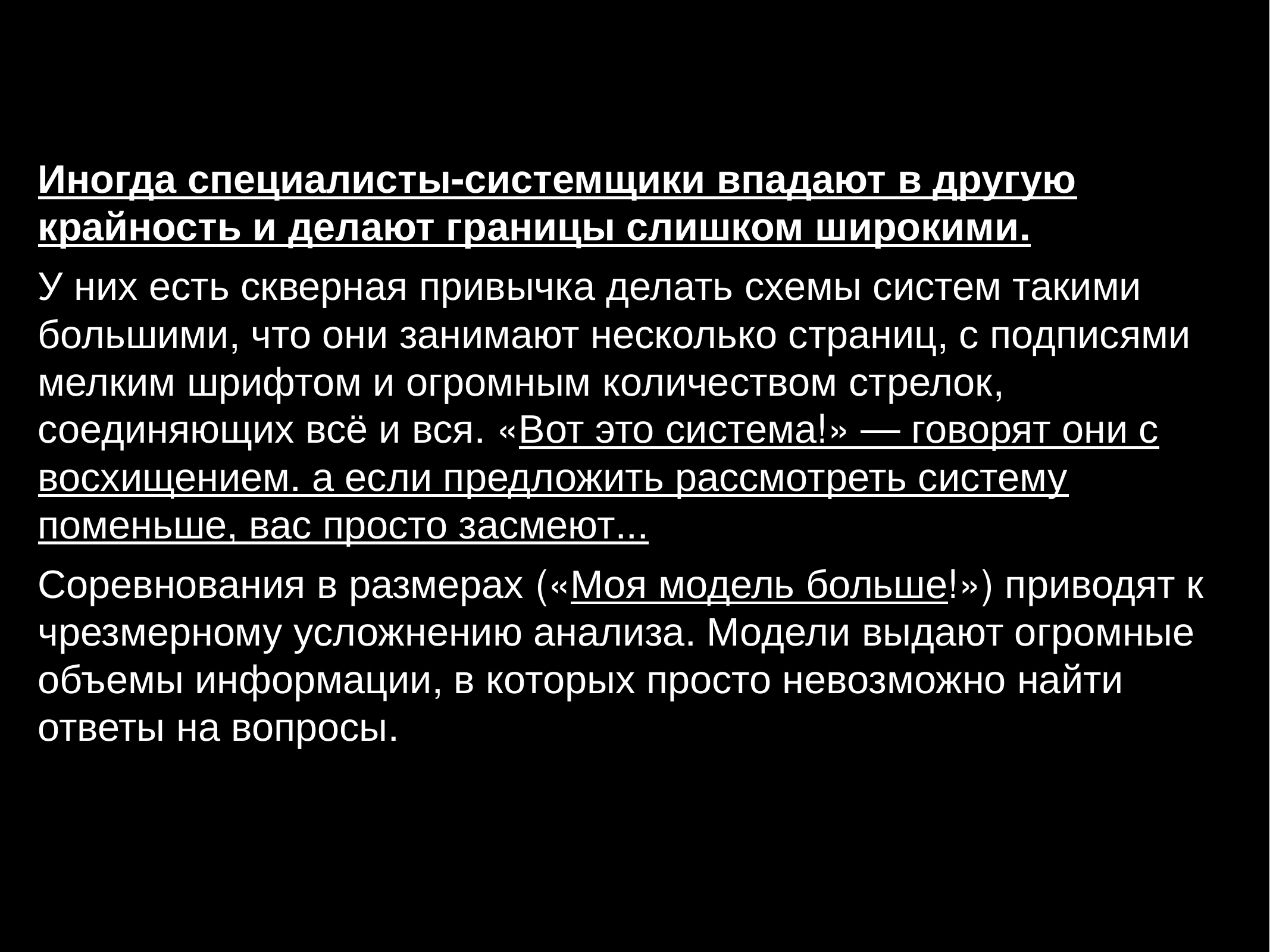

30
Иногда специалисты-системщики впадают в другую крайность и делают границы слишком широкими.
У них есть скверная привычка делать схемы систем такими большими, что они занимают несколько страниц, с подписями мелким шрифтом и огромным количеством стрелок, соединяющих всё и вся. «Вот это система!» — говорят они с восхищением. а если предложить рассмотреть систему поменьше, вас просто засмеют...
Соревнования в размерах («Моя модель больше!») приводят к чрезмерному усложнению анализа. Модели выдают огромные объемы информации, в которых просто невозможно найти ответы на вопросы.